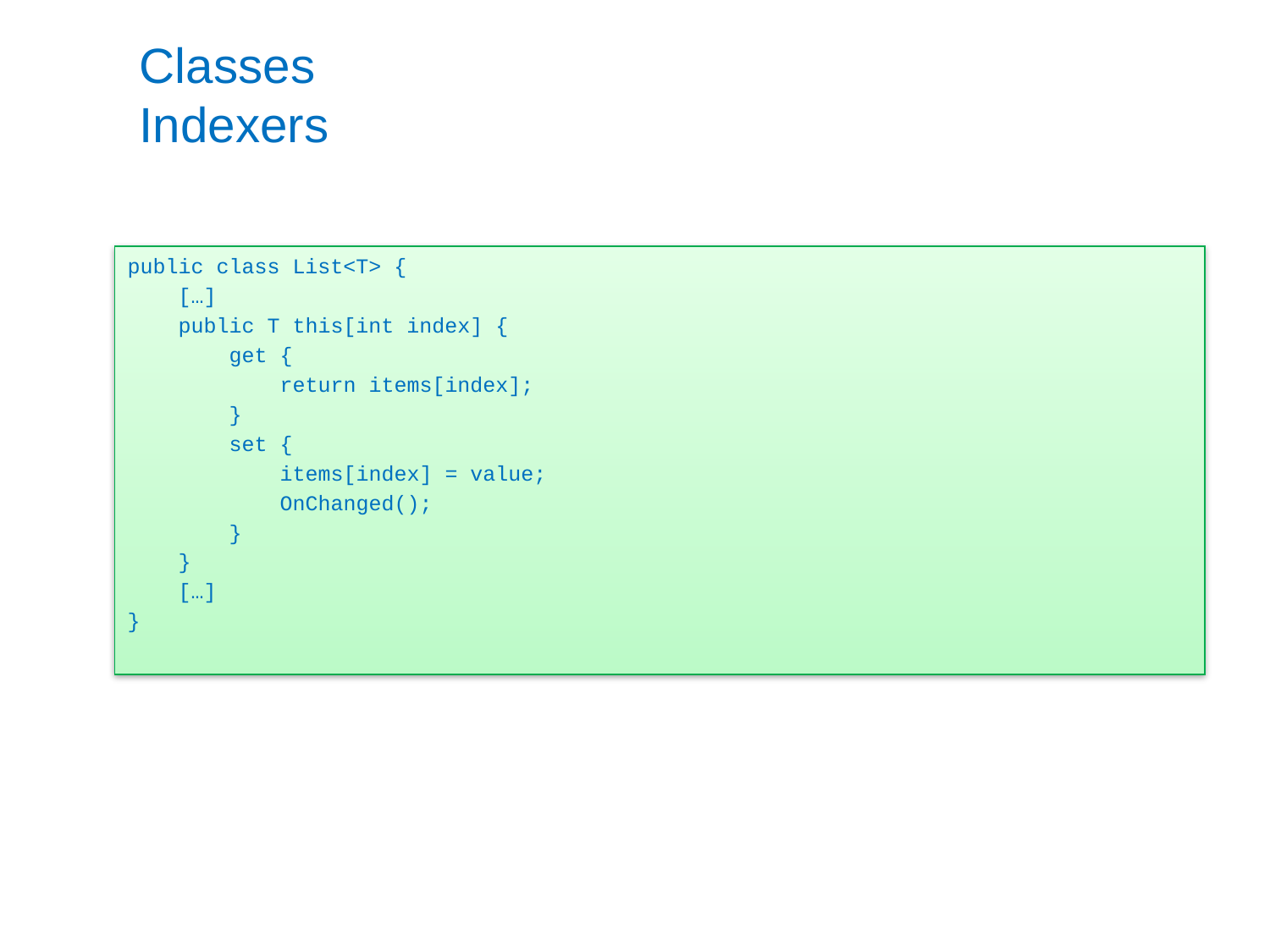

# Classes Indexers
public class List<T> {
    […]
    public T this[int index] {
        get {
            return items[index];
        }
        set {
            items[index] = value;
            OnChanged();
        }
    }
    […]
}